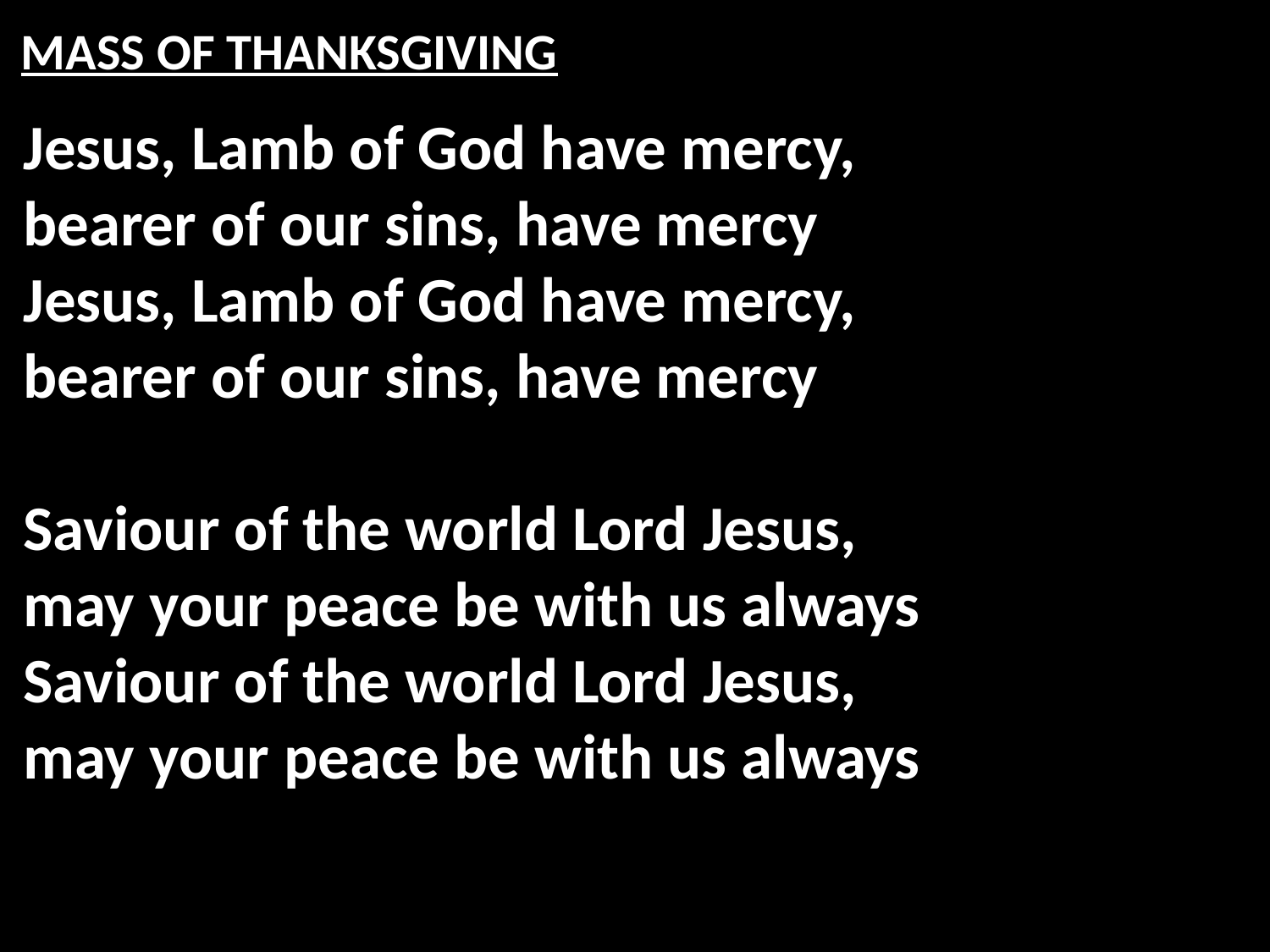

# MASS OF THANKSGIVING
Jesus, Lamb of God have mercy,
bearer of our sins, have mercy
Jesus, Lamb of God have mercy,
bearer of our sins, have mercy

Saviour of the world Lord Jesus,
may your peace be with us always
Saviour of the world Lord Jesus,
may your peace be with us always